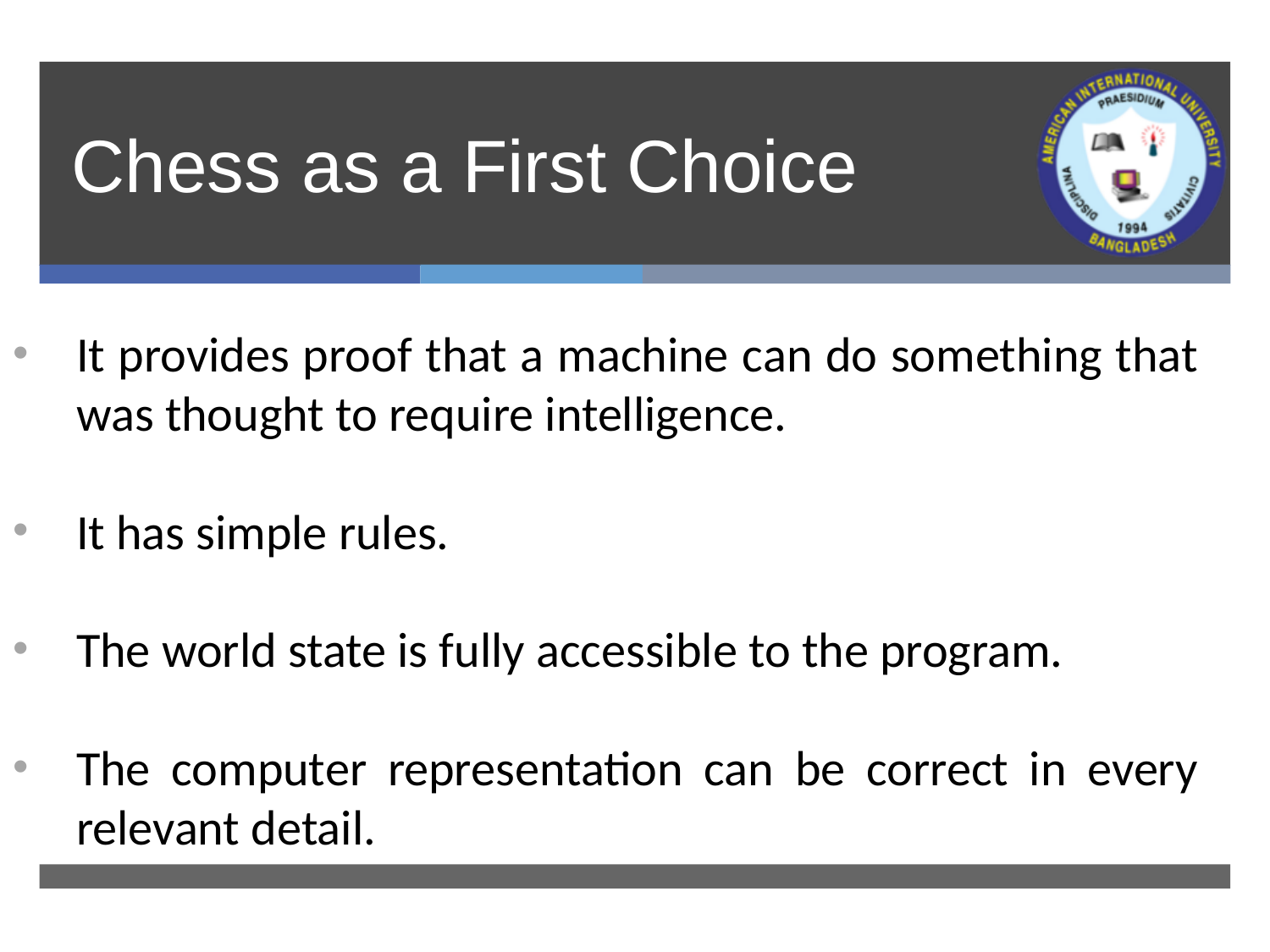

# Chess as a First Choice

It provides proof that a machine can do something that was thought to require intelligence.

It has simple rules.

The world state is fully accessible to the program.

The computer representation can be correct in every relevant detail.